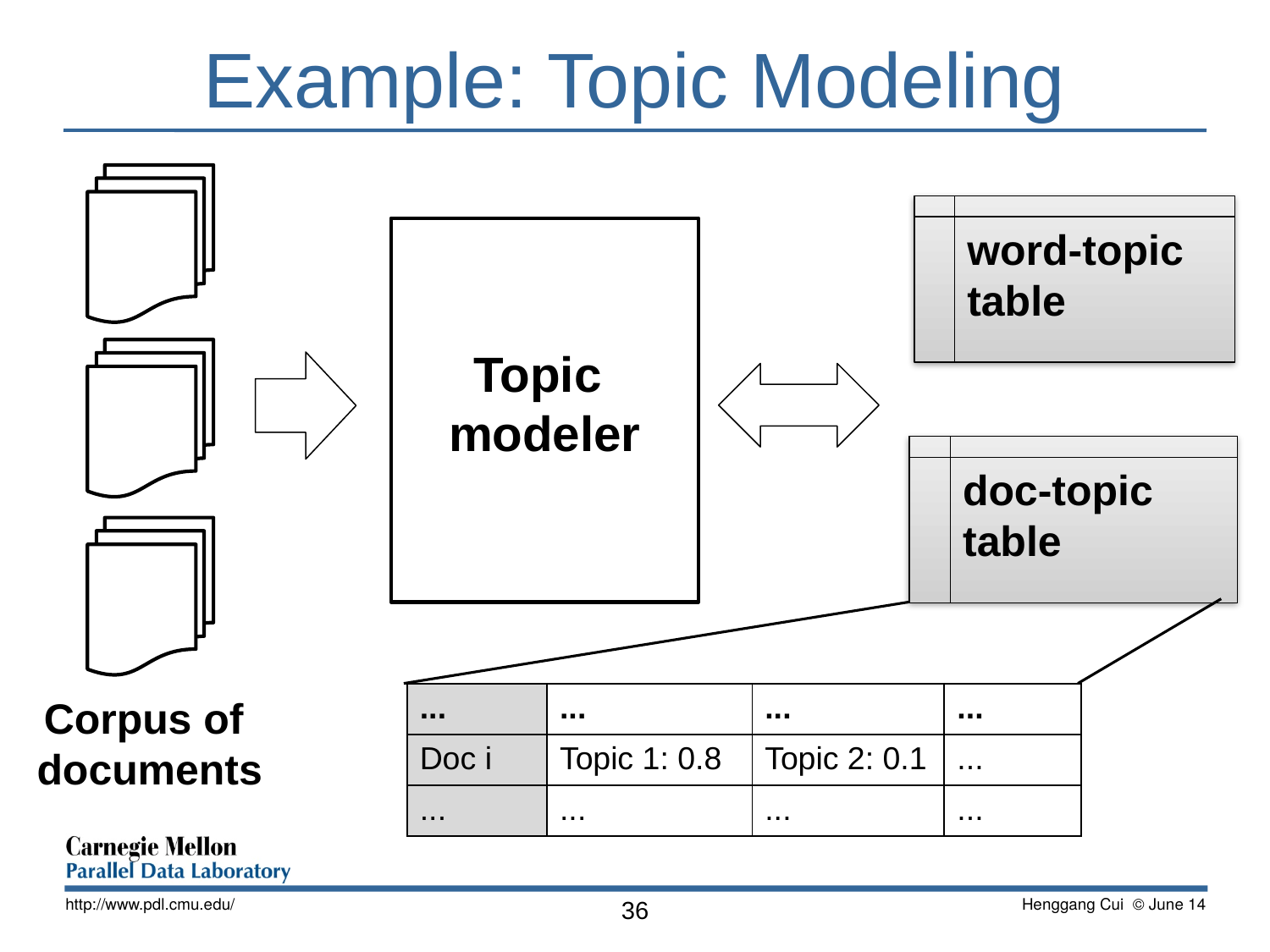

# Example: Topic Modeling

word-topic table

Topic
modeler

doc-topic
table

| ... | ... | ... | ... |
| --- | --- | --- | --- |
| Doc i | Topic 1: 0.8 | Topic 2: 0.1 | ... |
| ... | ... | ... | ... |
Corpus of
documents
http://www.pdl.cmu.edu/
36
   Henggang Cui  © June 14